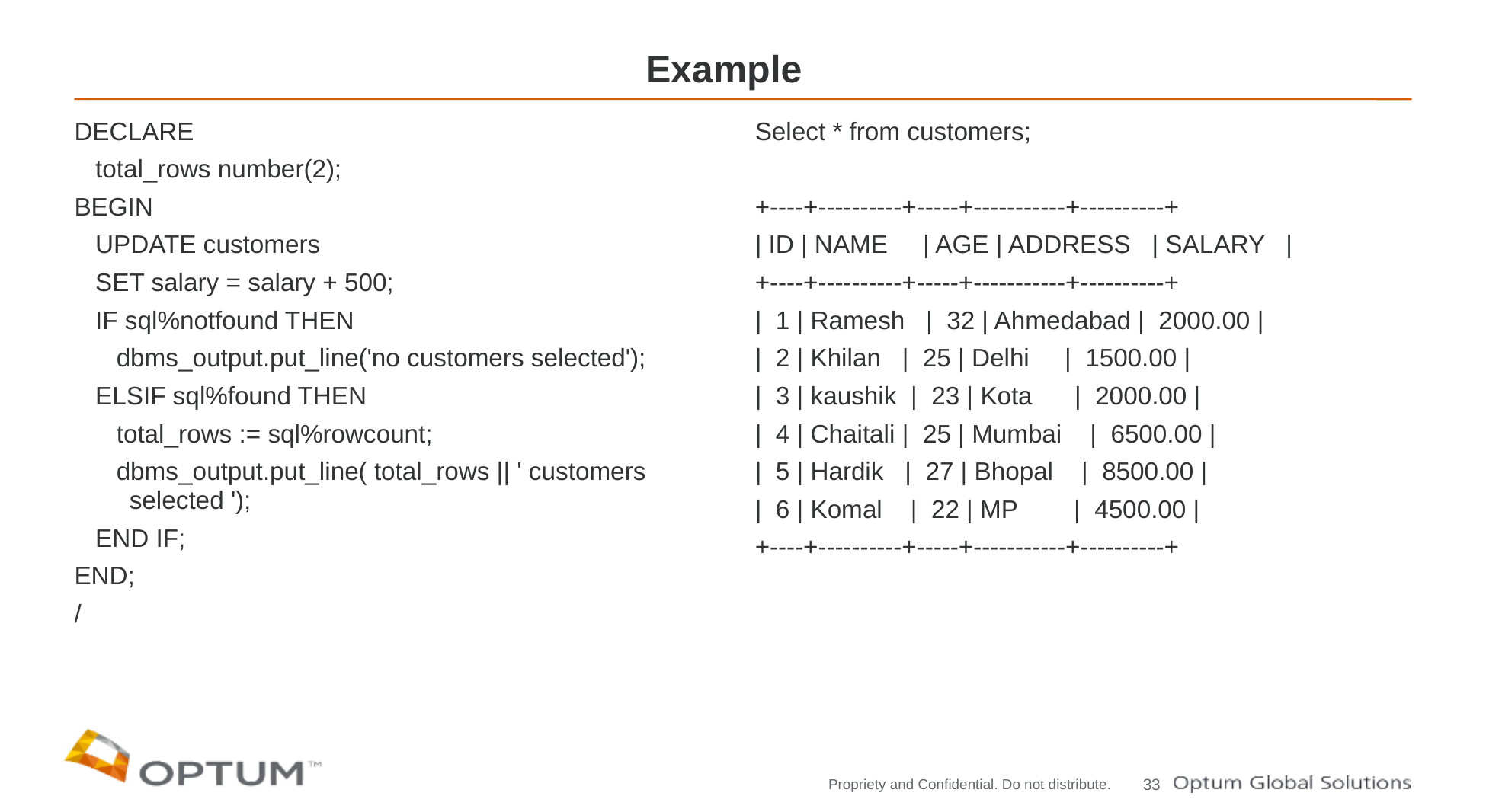

# Example
DECLARE
   total_rows number(2);
BEGIN
   UPDATE customers
   SET salary = salary + 500;
   IF sql%notfound THEN
      dbms_output.put_line('no customers selected');
   ELSIF sql%found THEN
      total_rows := sql%rowcount;
      dbms_output.put_line( total_rows || ' customers selected ');
   END IF;
END;
/
Select * from customers;

+----+----------+-----+-----------+----------+
| ID | NAME     | AGE | ADDRESS   | SALARY   |
+----+----------+-----+-----------+----------+
|  1 | Ramesh   |  32 | Ahmedabad |  2000.00 |
|  2 | Khilan   |  25 | Delhi     |  1500.00 |
|  3 | kaushik  |  23 | Kota      |  2000.00 |
|  4 | Chaitali |  25 | Mumbai    |  6500.00 |
|  5 | Hardik   |  27 | Bhopal    |  8500.00 |
|  6 | Komal    |  22 | MP        |  4500.00 |
+----+----------+-----+-----------+----------+
33